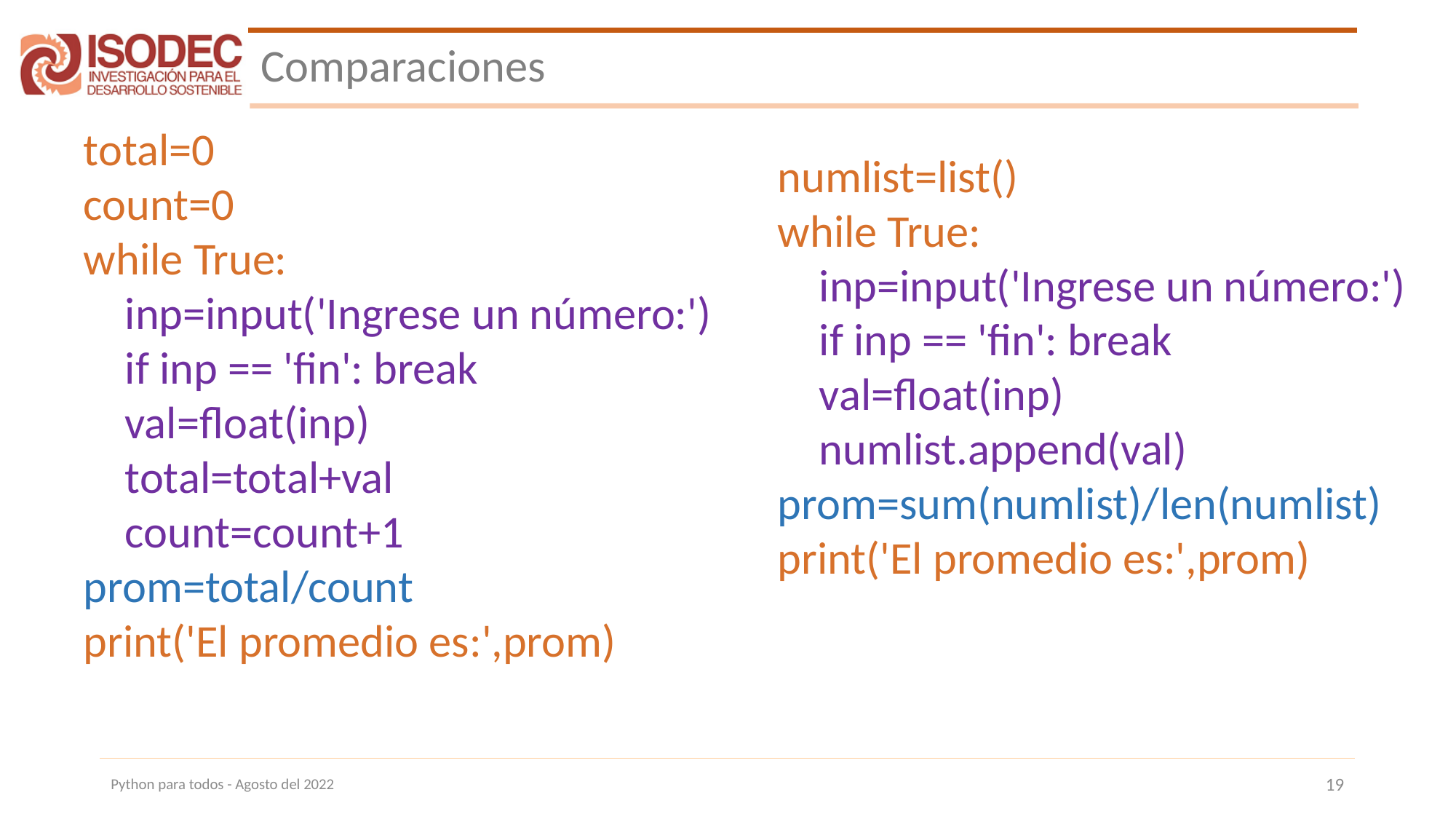

# Comparaciones
total=0
count=0
while True:
    inp=input('Ingrese un número:')
    if inp == 'fin': break
    val=float(inp)
    total=total+val
    count=count+1
prom=total/count
print('El promedio es:',prom)
numlist=list()
while True:
    inp=input('Ingrese un número:')
    if inp == 'fin': break
    val=float(inp)
    numlist.append(val)
prom=sum(numlist)/len(numlist)
print('El promedio es:',prom)
Python para todos - Agosto del 2022
19